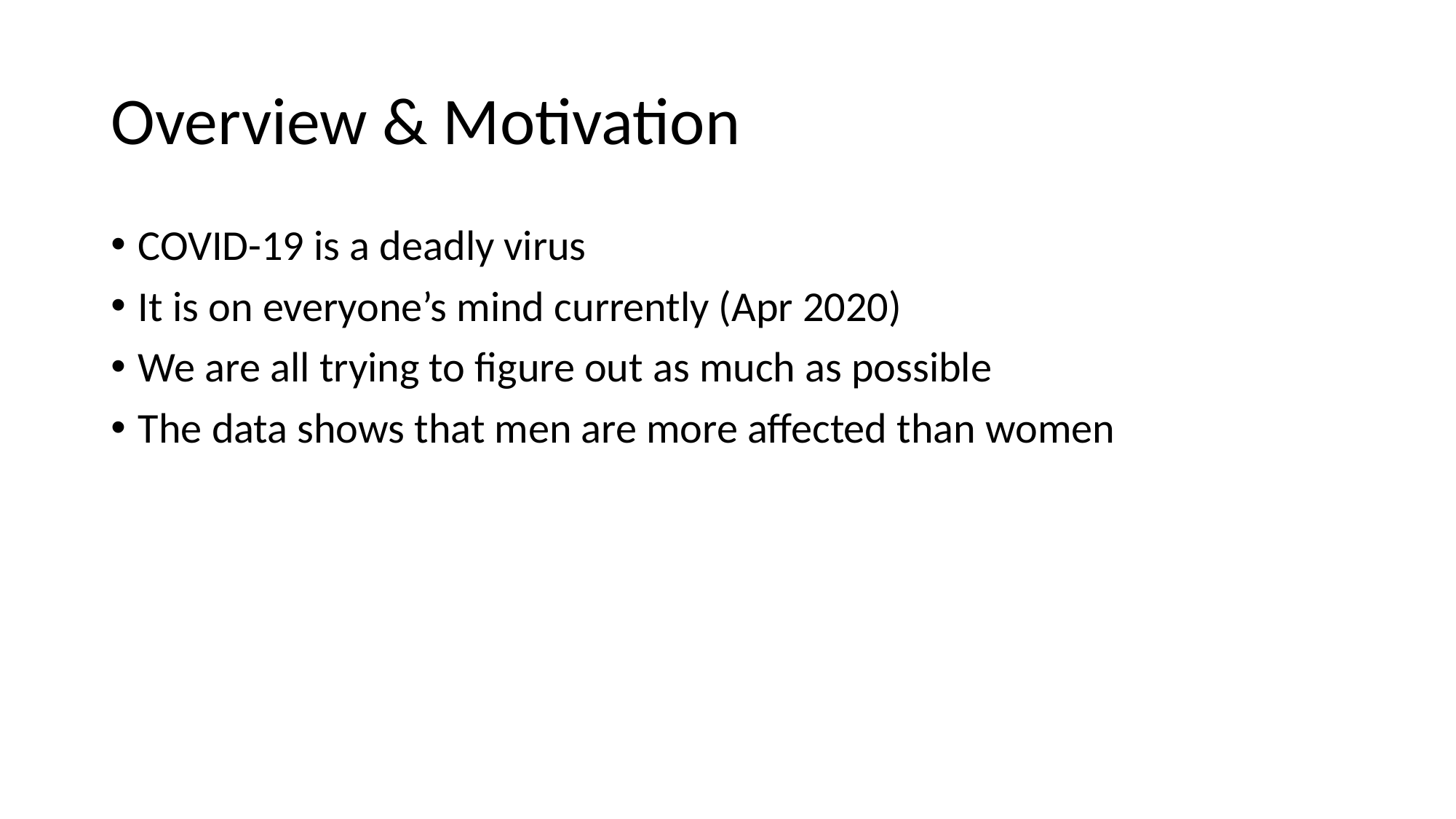

# Overview & Motivation
COVID-19 is a deadly virus
It is on everyone’s mind currently (Apr 2020)
We are all trying to figure out as much as possible
The data shows that men are more affected than women